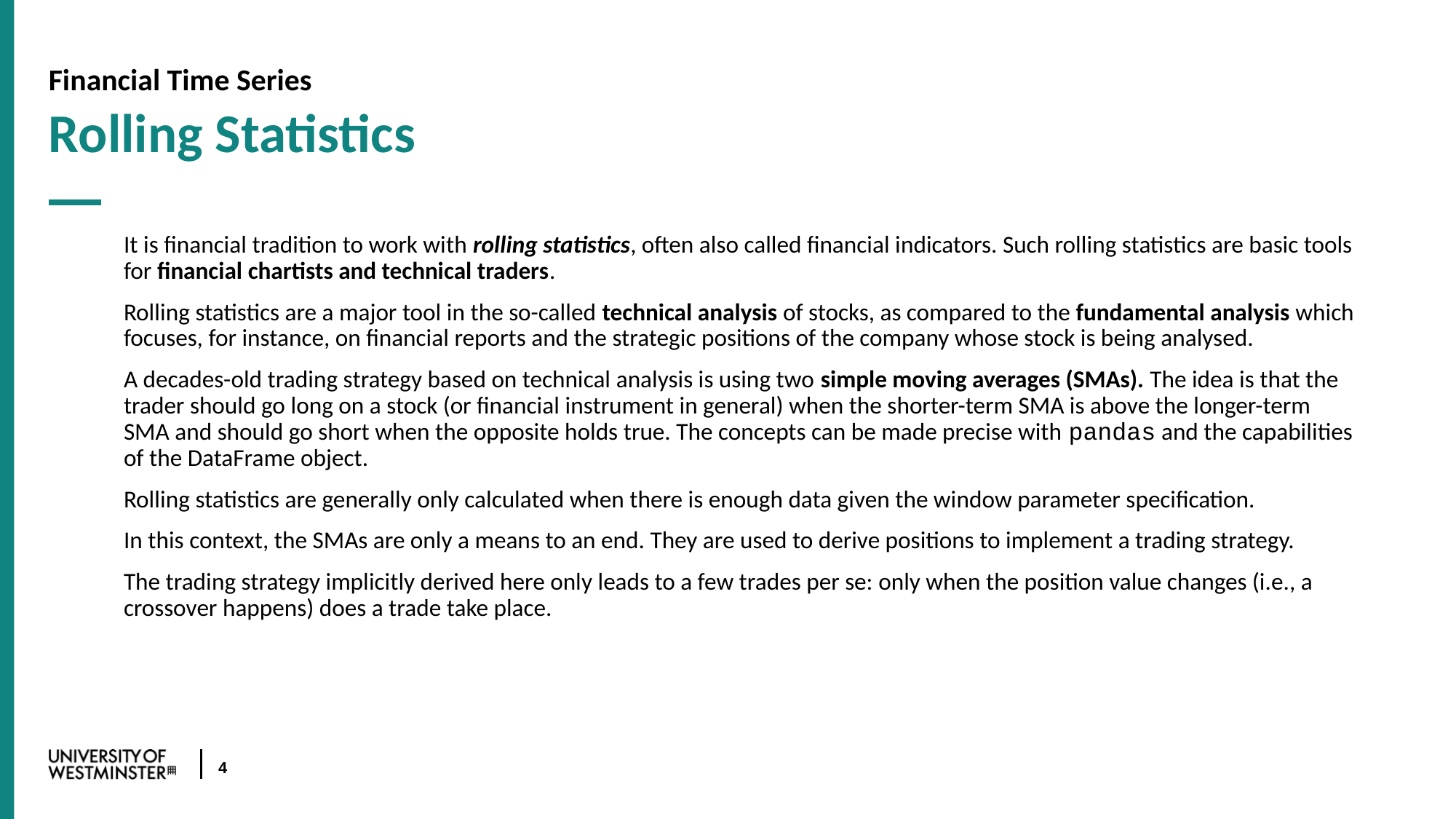

Financial Time Series
Rolling Statistics
It is financial tradition to work with rolling statistics, often also called financial indicators. Such rolling statistics are basic tools for financial chartists and technical traders.
Rolling statistics are a major tool in the so-called technical analysis of stocks, as compared to the fundamental analysis which focuses, for instance, on financial reports and the strategic positions of the company whose stock is being analysed.
A decades-old trading strategy based on technical analysis is using two simple moving averages (SMAs). The idea is that the trader should go long on a stock (or financial instrument in general) when the shorter-term SMA is above the longer-term SMA and should go short when the opposite holds true. The concepts can be made precise with pandas and the capabilities of the DataFrame object.
Rolling statistics are generally only calculated when there is enough data given the window parameter specification.
In this context, the SMAs are only a means to an end. They are used to derive positions to implement a trading strategy.
The trading strategy implicitly derived here only leads to a few trades per se: only when the position value changes (i.e., a crossover happens) does a trade take place.